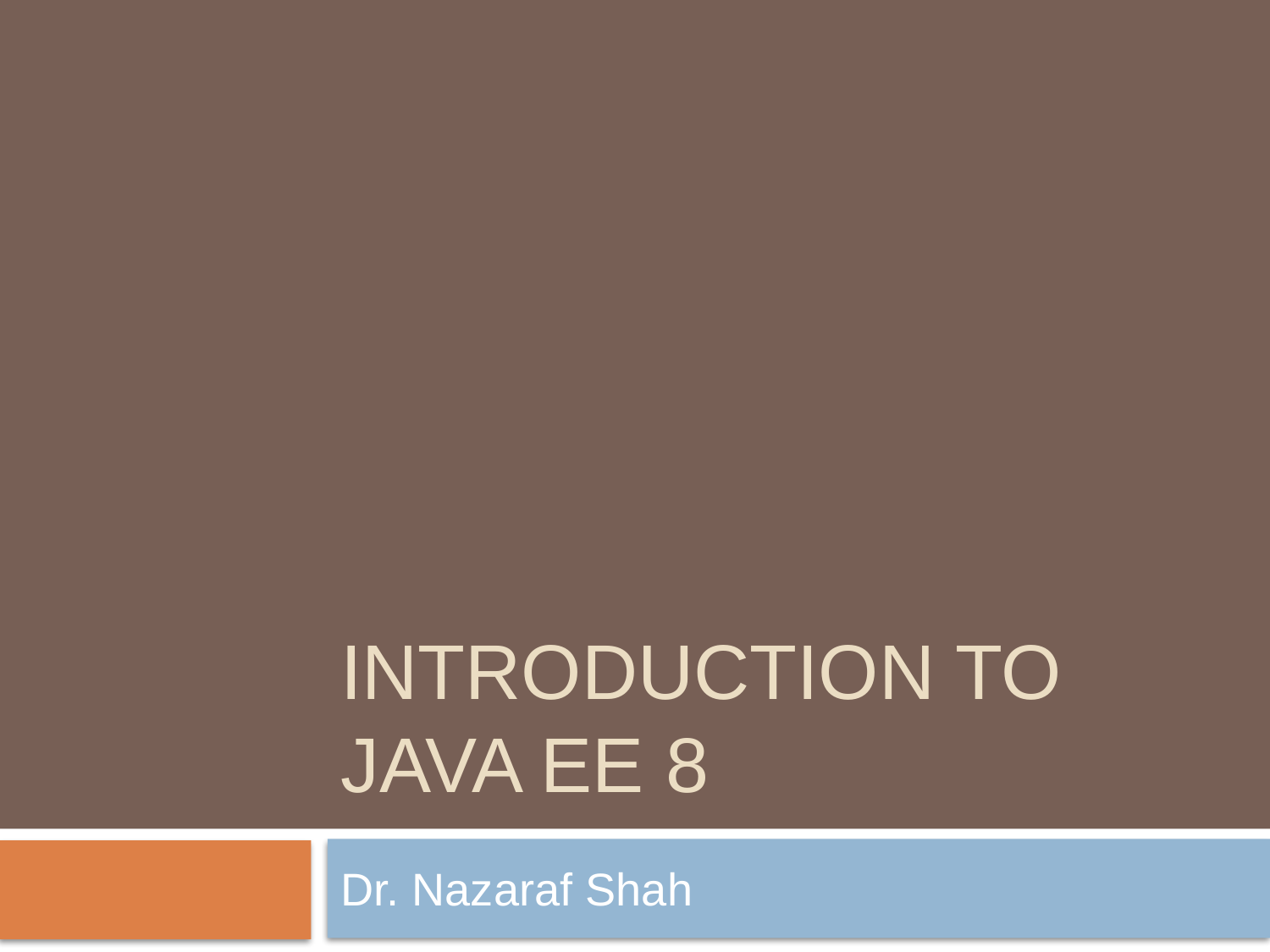

# Introduction to Java EE 8
Dr. Nazaraf Shah